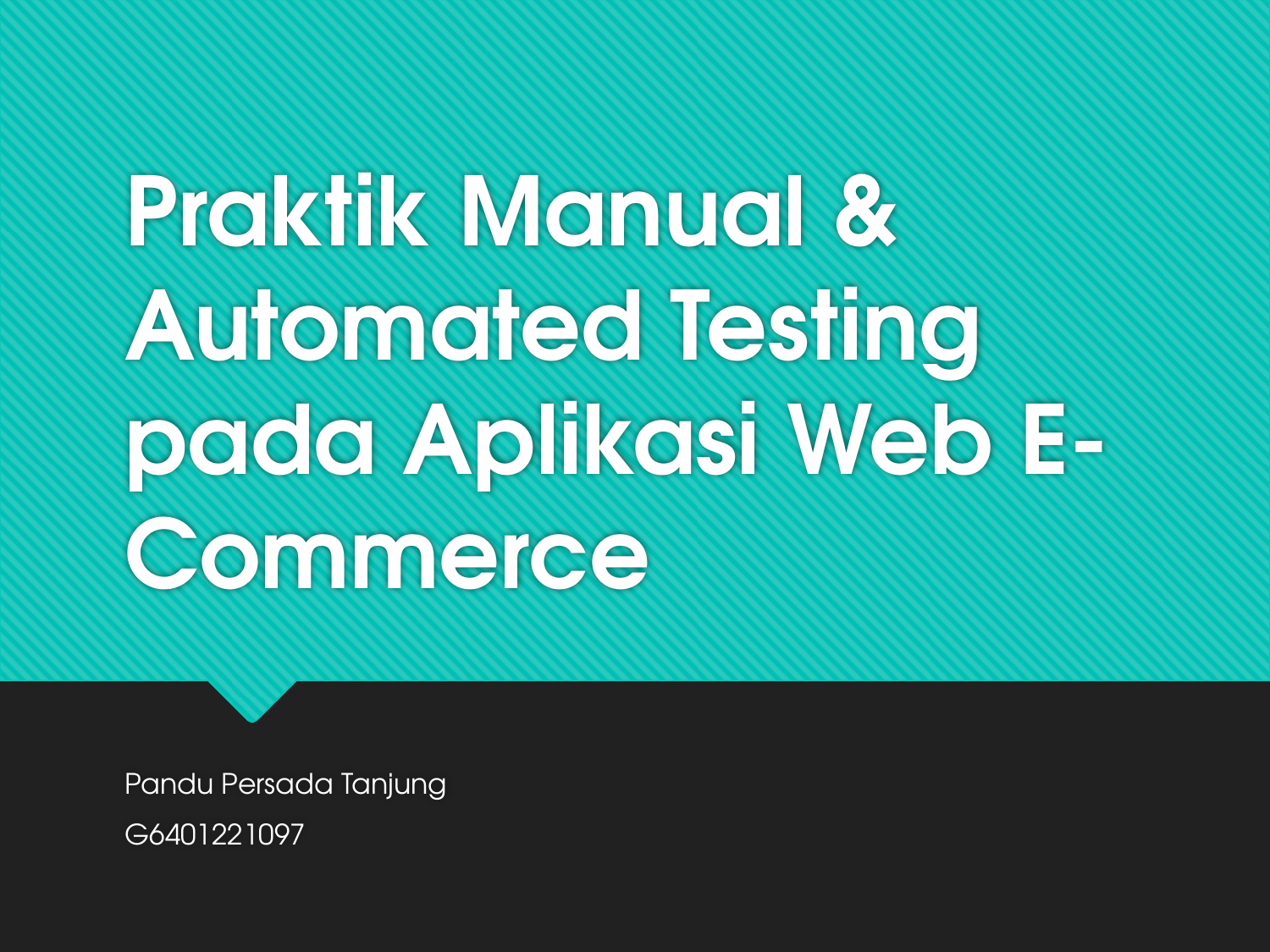

# Praktik Manual & Automated Testing pada Aplikasi Web E-Commerce
Pandu Persada Tanjung
G6401221097